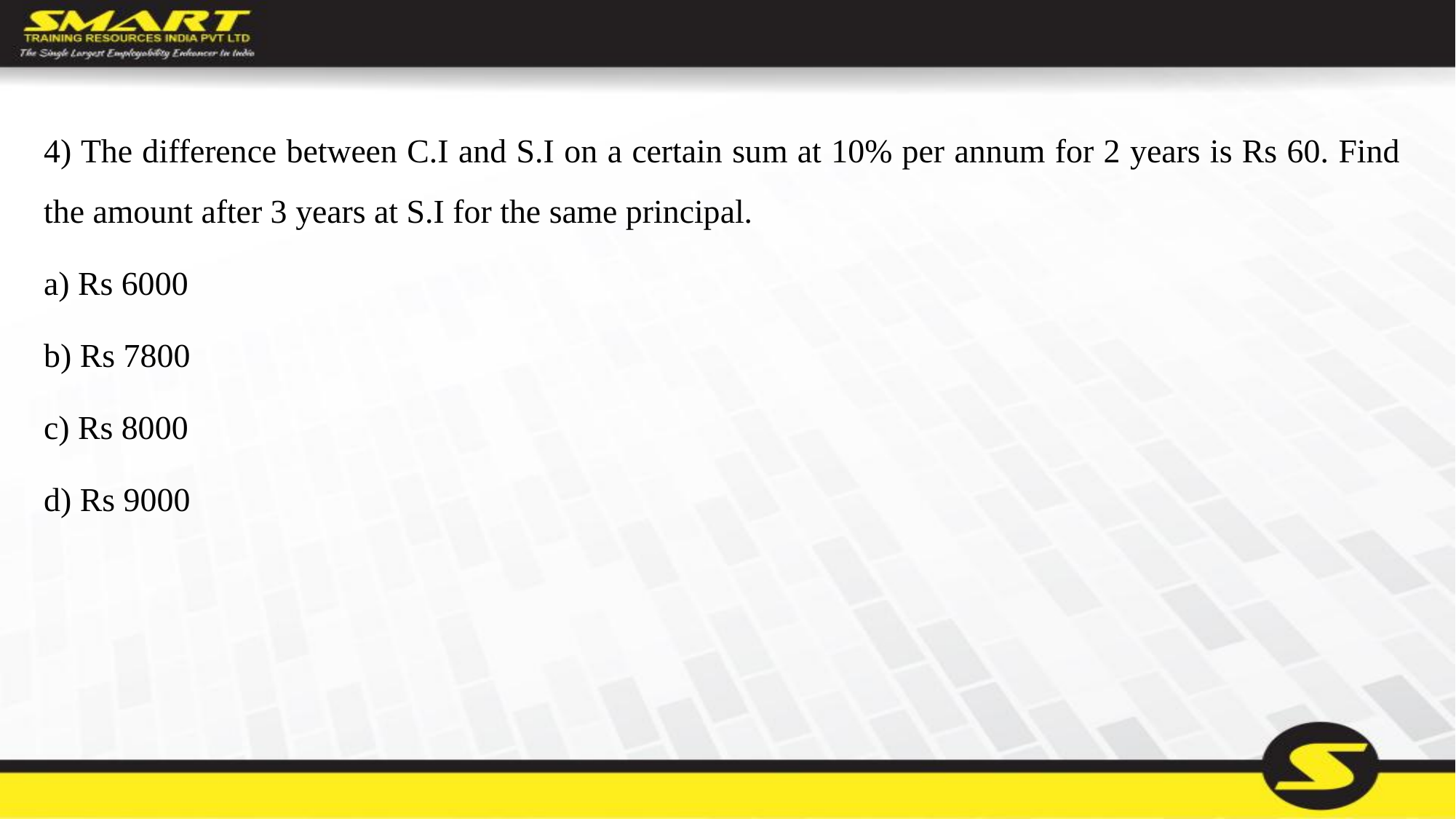

4) The difference between C.I and S.I on a certain sum at 10% per annum for 2 years is Rs 60. Find the amount after 3 years at S.I for the same principal.
a) Rs 6000
b) Rs 7800
c) Rs 8000
d) Rs 9000